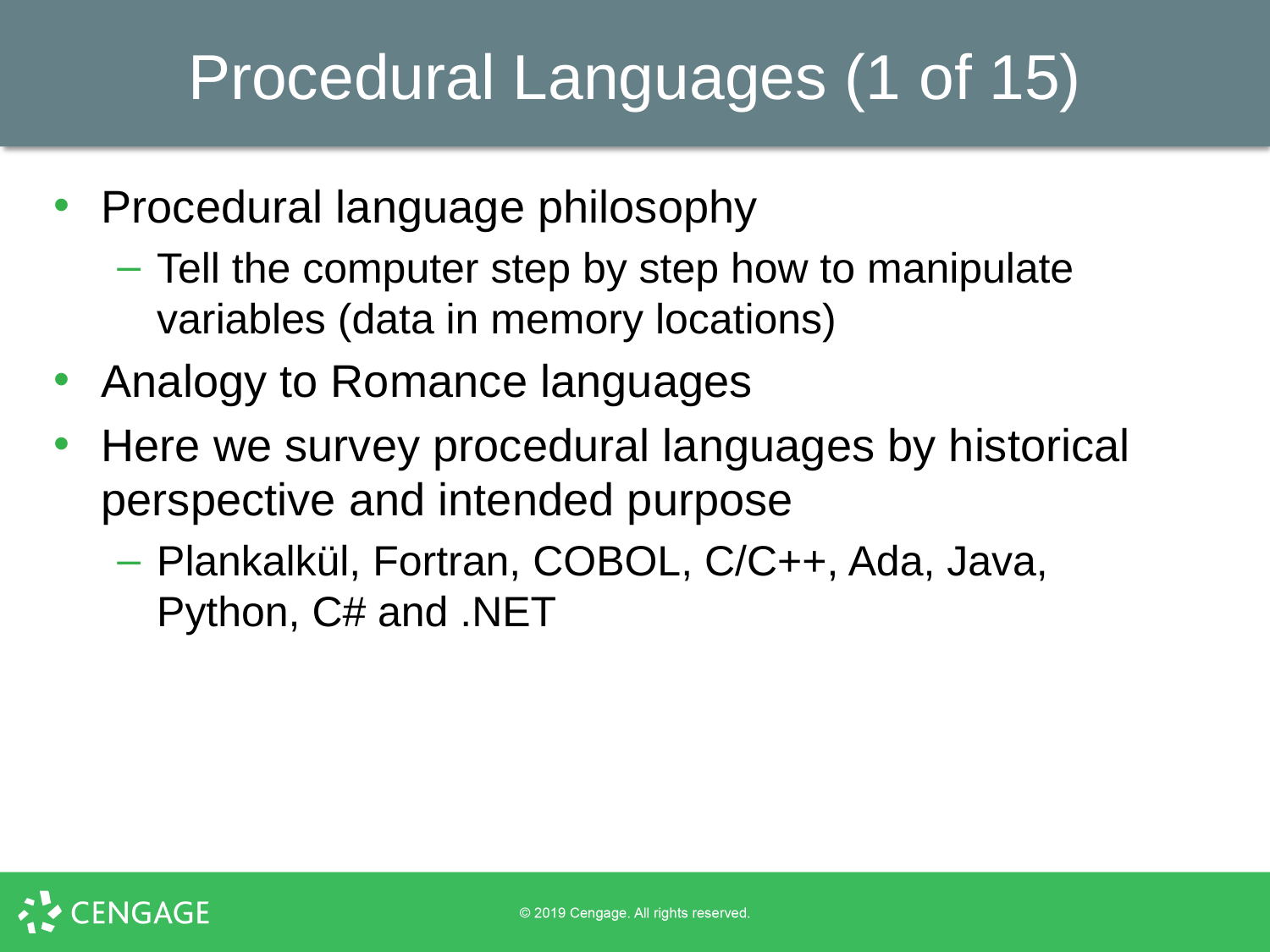

# Procedural Languages (1 of 15)
Procedural language philosophy
Tell the computer step by step how to manipulate variables (data in memory locations)
Analogy to Romance languages
Here we survey procedural languages by historical perspective and intended purpose
Plankalkül, Fortran, COBOL, C/C++, Ada, Java, Python, C# and .NET